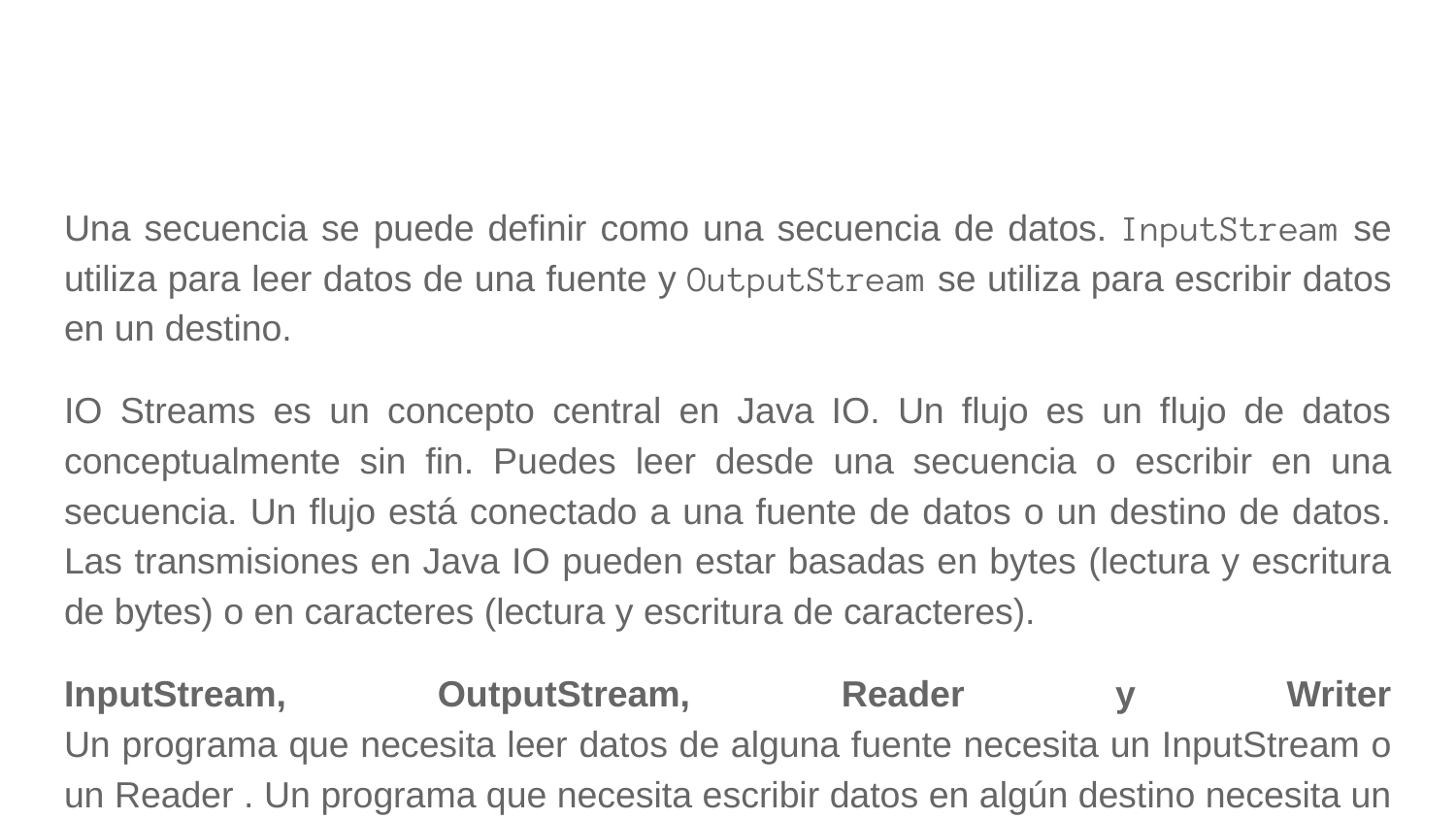

#
Una secuencia se puede definir como una secuencia de datos. InputStream se utiliza para leer datos de una fuente y OutputStream se utiliza para escribir datos en un destino.
IO Streams es un concepto central en Java IO. Un flujo es un flujo de datos conceptualmente sin fin. Puedes leer desde una secuencia o escribir en una secuencia. Un flujo está conectado a una fuente de datos o un destino de datos. Las transmisiones en Java IO pueden estar basadas en bytes (lectura y escritura de bytes) o en caracteres (lectura y escritura de caracteres).
InputStream, OutputStream, Reader y Writer
Un programa que necesita leer datos de alguna fuente necesita un InputStream o un Reader . Un programa que necesita escribir datos en algún destino necesita un OutputStream o un Writer .